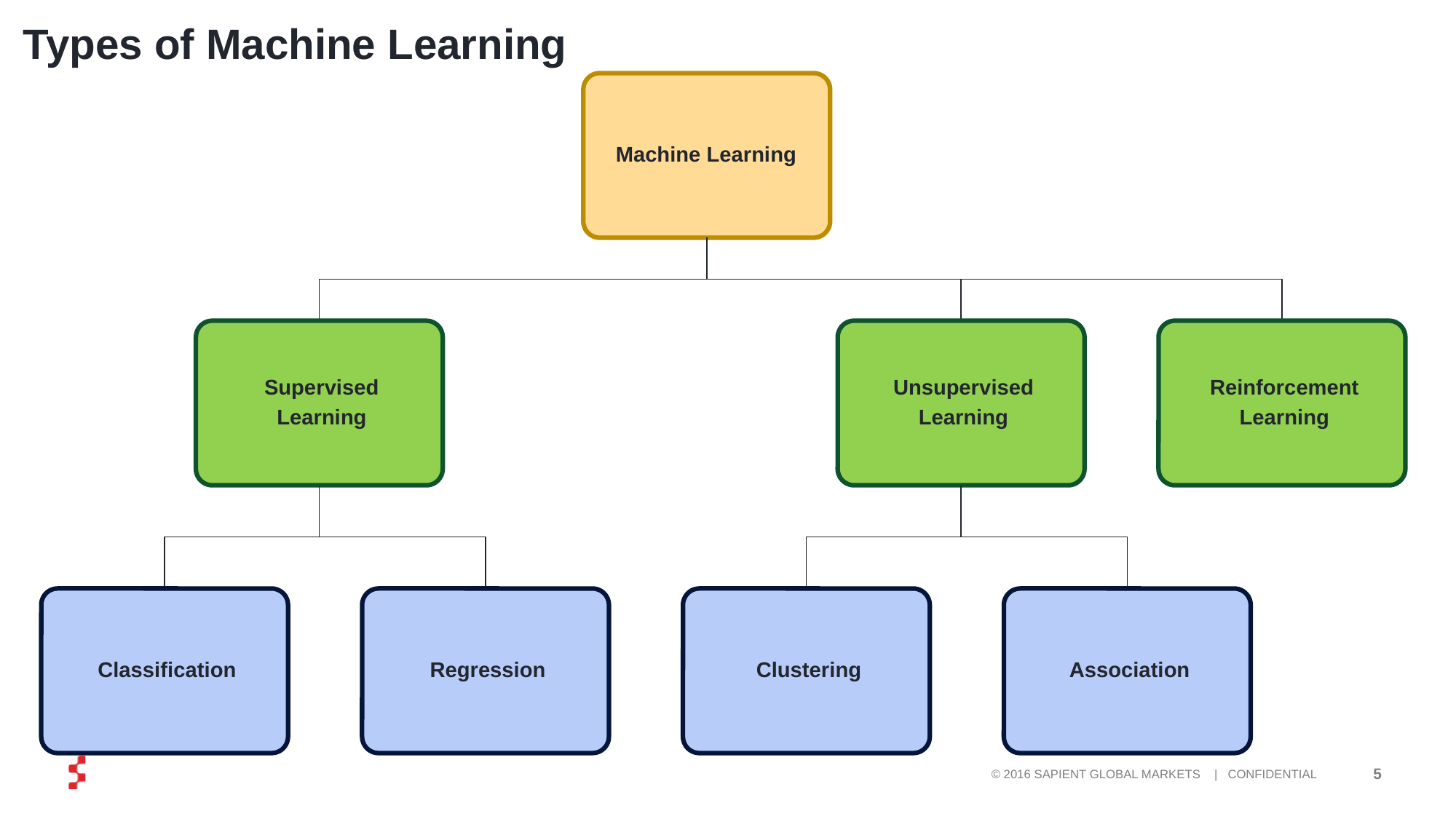

# Types of Machine Learning
Machine Learning
Supervised
Learning
Classification
Regression
Unsupervised
Learning
Clustering
Association
Reinforcement
Learning